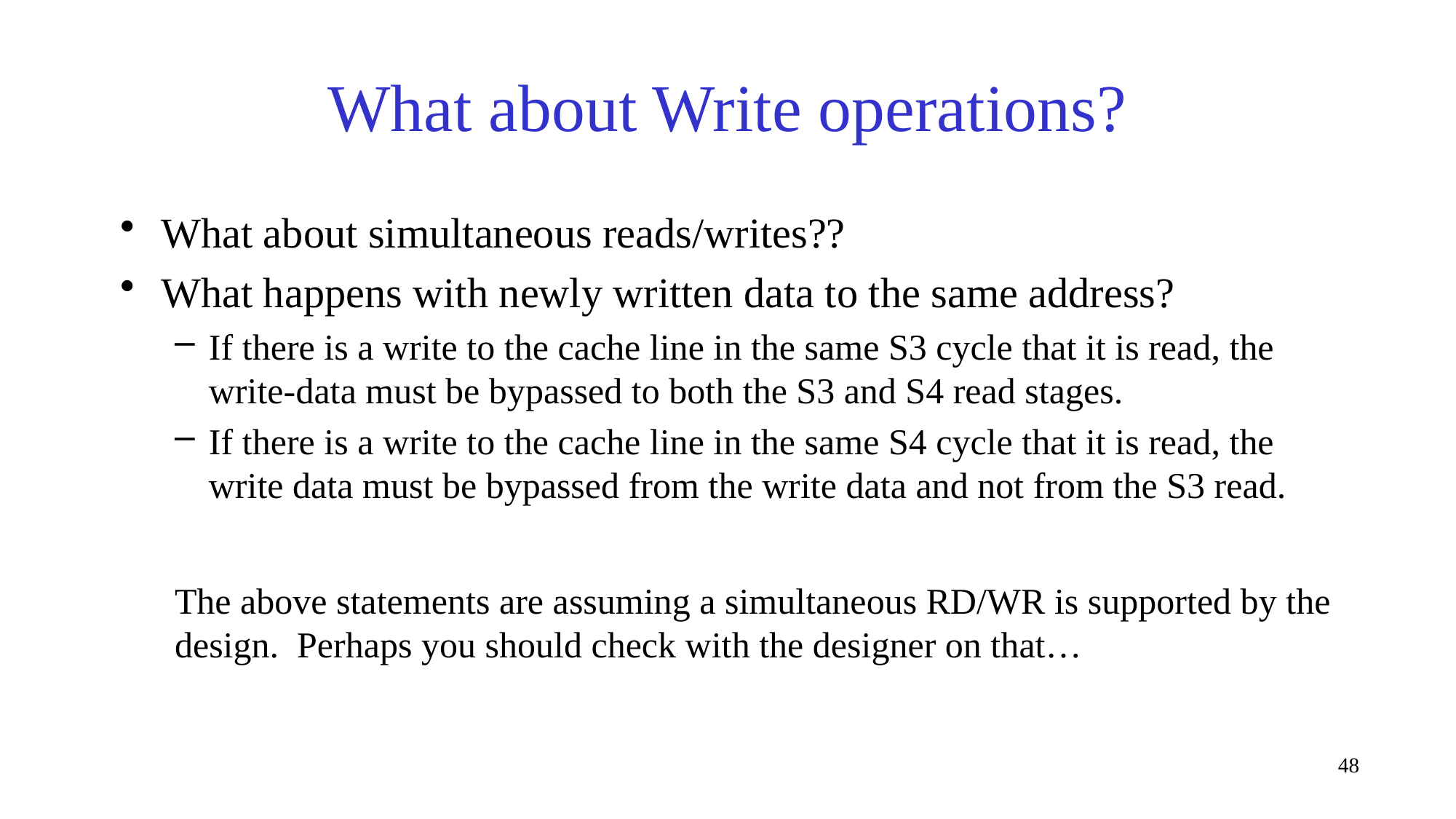

# What about Write operations?
What about simultaneous reads/writes??
What happens with newly written data to the same address?
If there is a write to the cache line in the same S3 cycle that it is read, the write-data must be bypassed to both the S3 and S4 read stages.
If there is a write to the cache line in the same S4 cycle that it is read, the write data must be bypassed from the write data and not from the S3 read.

The above statements are assuming a simultaneous RD/WR is supported by the design.  Perhaps you should check with the designer on that…